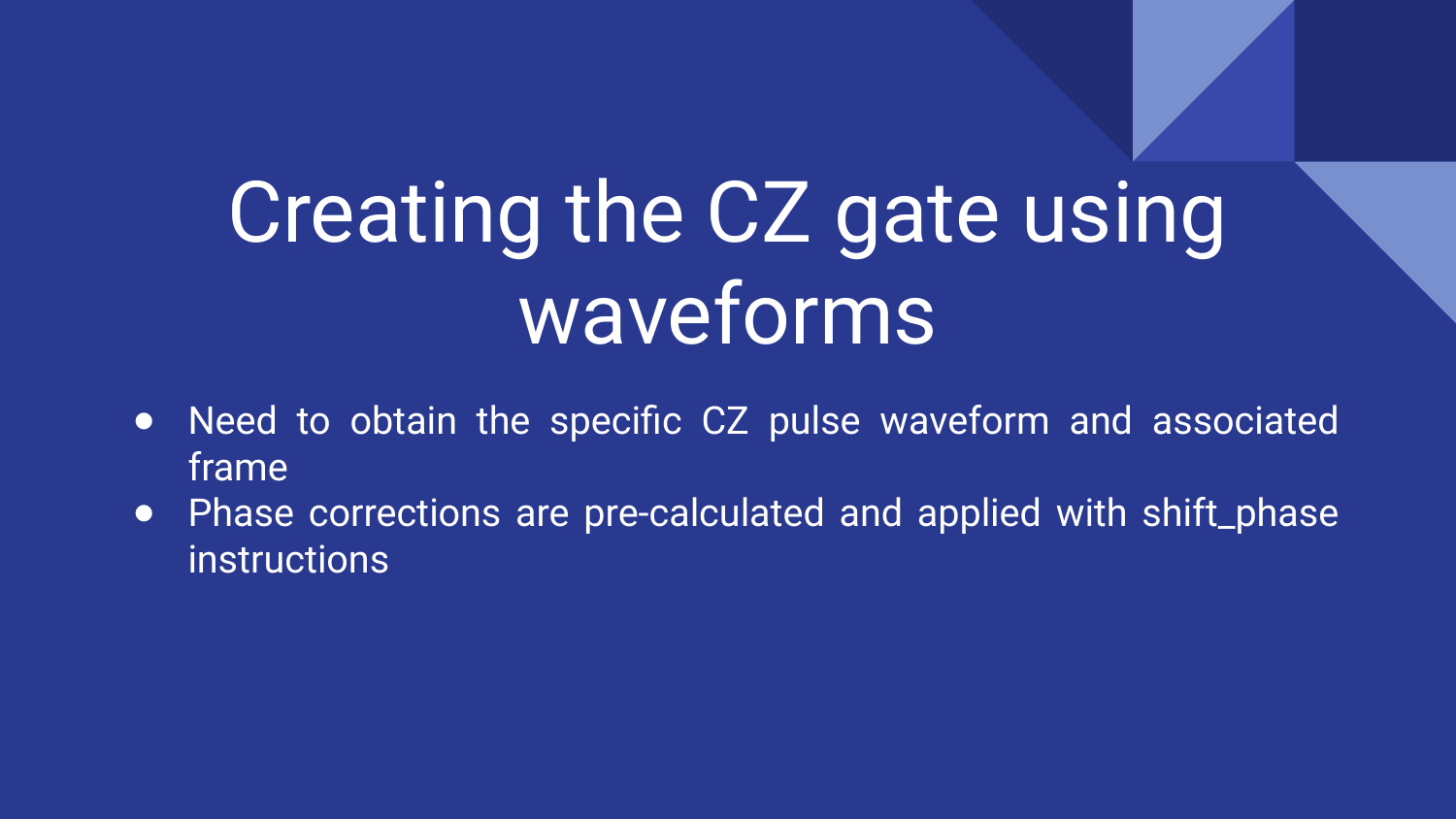

# Creating the CZ gate using waveforms
Need to obtain the specific CZ pulse waveform and associated frame
Phase corrections are pre-calculated and applied with shift_phase instructions